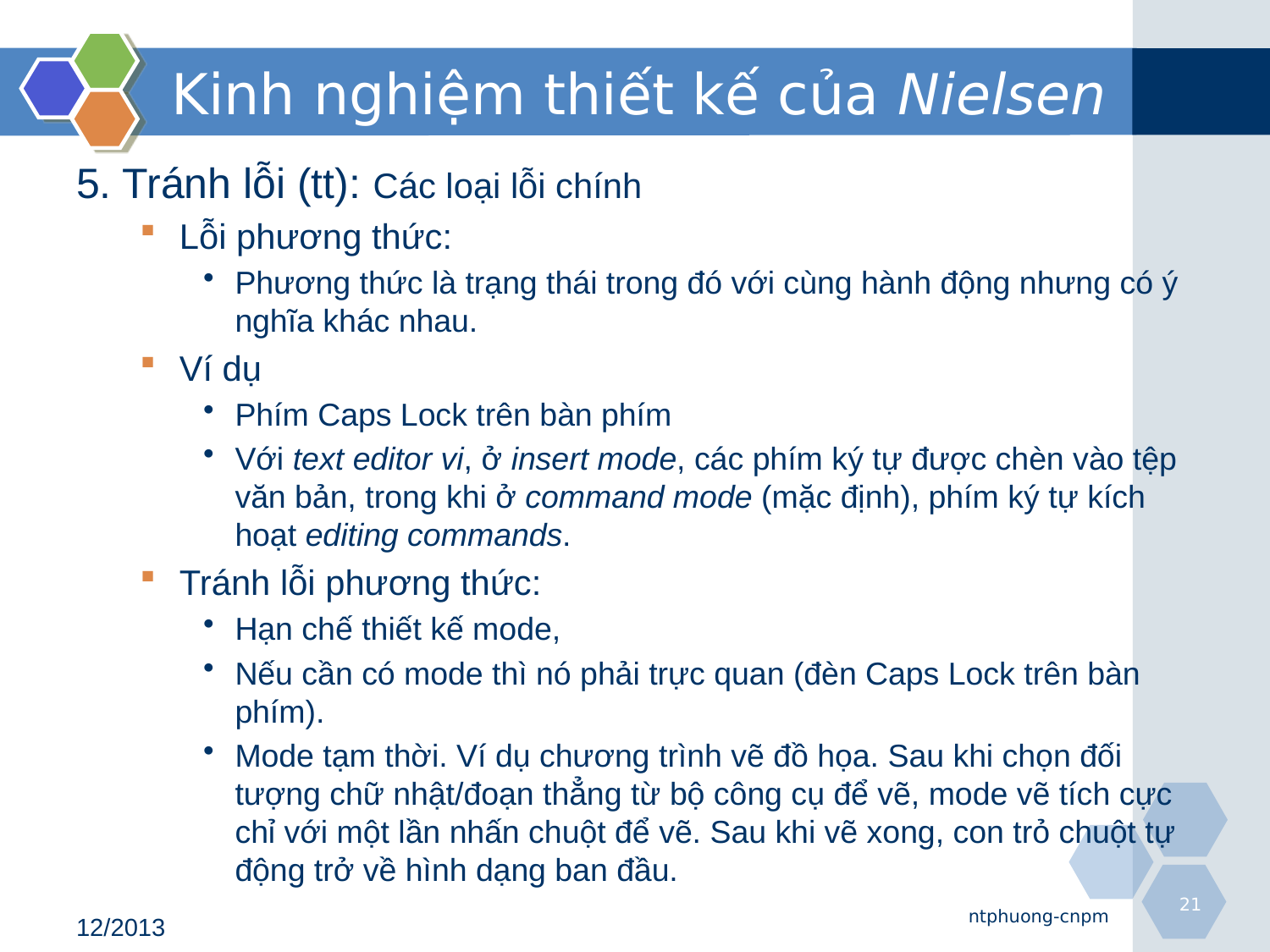

# Kinh nghiệm thiết kế của Nielsen
5. Tránh lỗi (tt): Các loại lỗi chính
Lỗi phương thức:
Phương thức là trạng thái trong đó với cùng hành động nhưng có ý nghĩa khác nhau.
Ví dụ
Phím Caps Lock trên bàn phím
Với text editor vi, ở insert mode, các phím ký tự được chèn vào tệp văn bản, trong khi ở command mode (mặc định), phím ký tự kích hoạt editing commands.
Tránh lỗi phương thức:
Hạn chế thiết kế mode,
Nếu cần có mode thì nó phải trực quan (đèn Caps Lock trên bàn phím).
Mode tạm thời. Ví dụ chương trình vẽ đồ họa. Sau khi chọn đối tượng chữ nhật/đoạn thẳng từ bộ công cụ để vẽ, mode vẽ tích cực chỉ với một lần nhấn chuột để vẽ. Sau khi vẽ xong, con trỏ chuột tự động trở về hình dạng ban đầu.

21
ntphuong-cnpm
12/2013